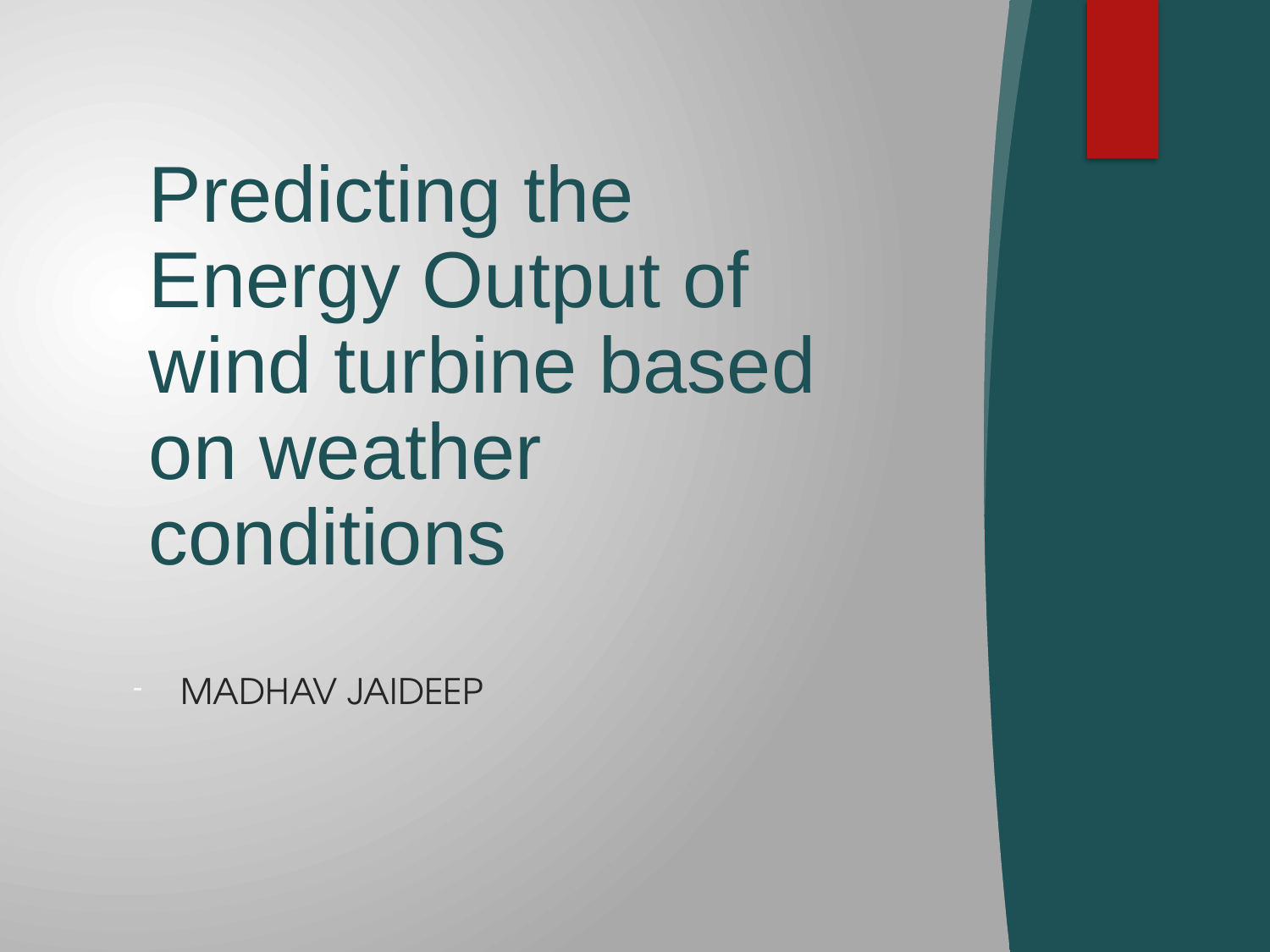

# Predicting the Energy Output of wind turbine based on weather conditions
Madhav Jaideep